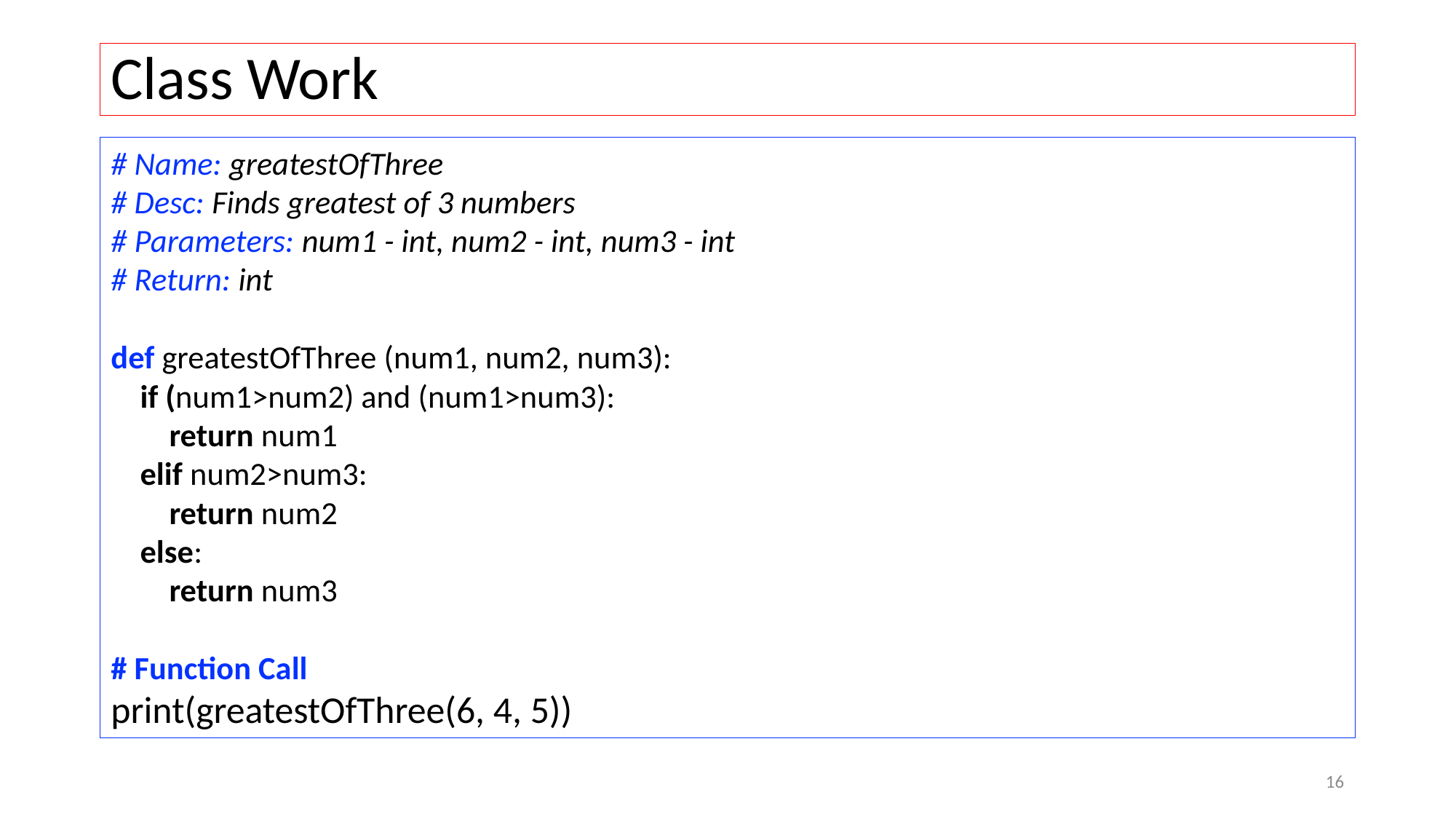

# Class Work
# Name: greatestOfThree # Desc: Finds greatest of 3 numbers # Parameters: num1 - int, num2 - int, num3 - int # Return: int def greatestOfThree (num1, num2, num3): if (num1>num2) and (num1>num3): return num1 elif num2>num3: return num2 else: return num3

# Function Call
print(greatestOfThree(6, 4, 5))

16